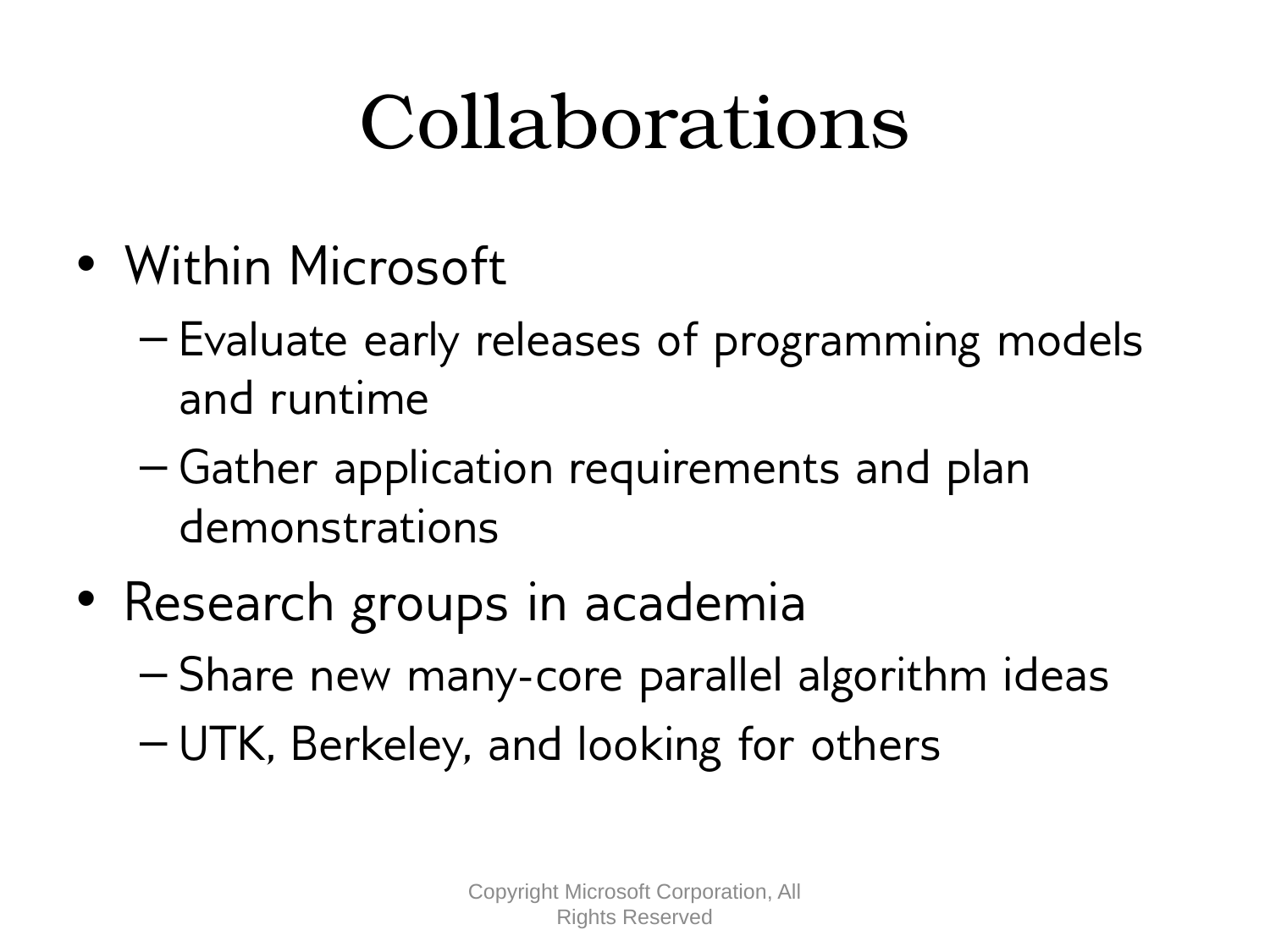

# Collaborations
Within Microsoft
Evaluate early releases of programming models and runtime
Gather application requirements and plan demonstrations
Research groups in academia
Share new many-core parallel algorithm ideas
UTK, Berkeley, and looking for others
Copyright Microsoft Corporation, All Rights Reserved